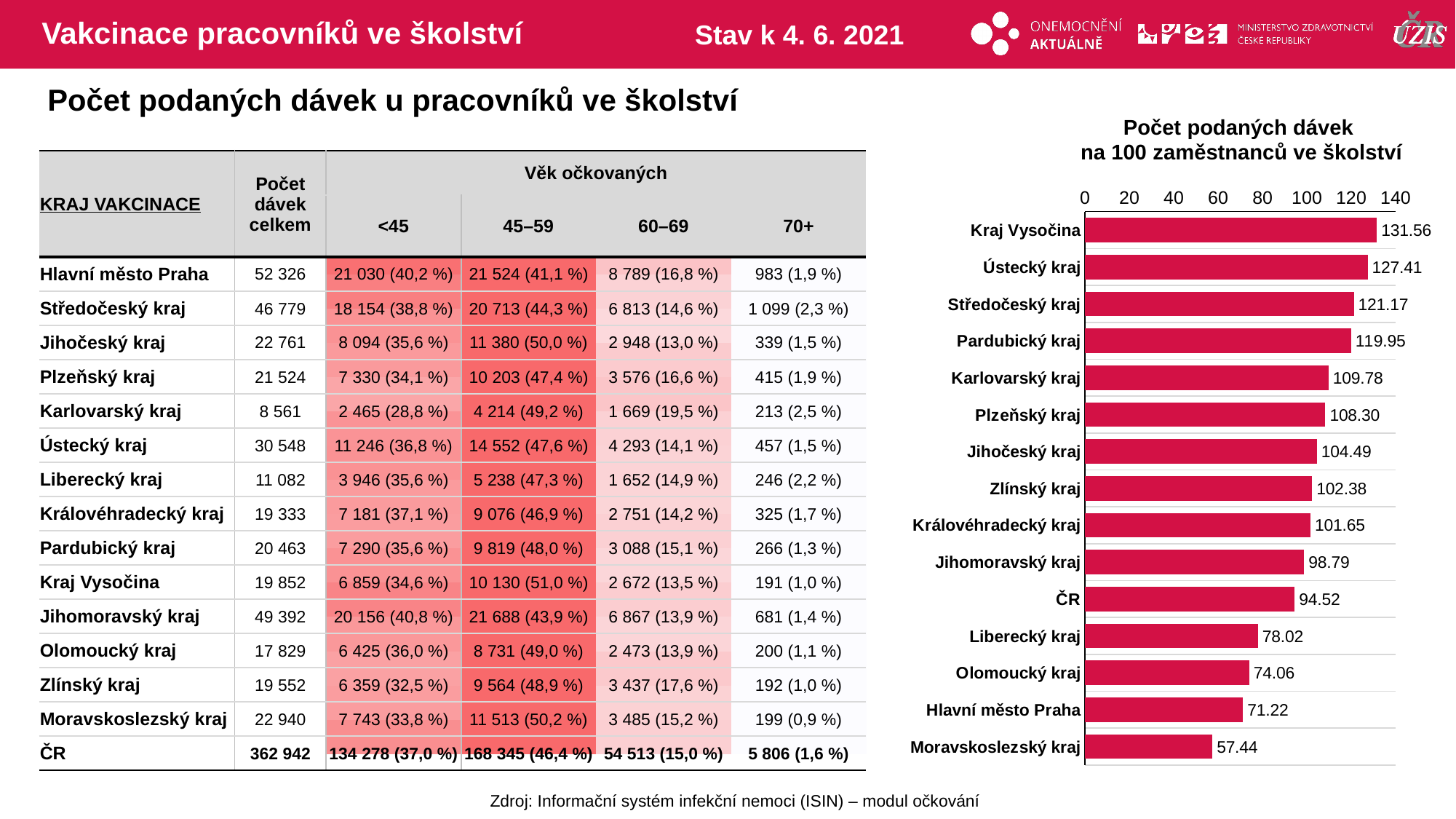

# Vakcinace pracovníků ve školství
Stav k 4. 6. 2021
Počet podaných dávek u pracovníků ve školství
Počet podaných dávek
na 100 zaměstnanců ve školství
| KRAJ VAKCINACE | Počet dávek celkem | Věk očkovaných |  |  |  |
| --- | --- | --- | --- | --- | --- |
|  |  | <45 | 45–59 | 60–69 | 70+ |
| Hlavní město Praha | 52 326 | 21 030 (40,2 %) | 21 524 (41,1 %) | 8 789 (16,8 %) | 983 (1,9 %) |
| Středočeský kraj | 46 779 | 18 154 (38,8 %) | 20 713 (44,3 %) | 6 813 (14,6 %) | 1 099 (2,3 %) |
| Jihočeský kraj | 22 761 | 8 094 (35,6 %) | 11 380 (50,0 %) | 2 948 (13,0 %) | 339 (1,5 %) |
| Plzeňský kraj | 21 524 | 7 330 (34,1 %) | 10 203 (47,4 %) | 3 576 (16,6 %) | 415 (1,9 %) |
| Karlovarský kraj | 8 561 | 2 465 (28,8 %) | 4 214 (49,2 %) | 1 669 (19,5 %) | 213 (2,5 %) |
| Ústecký kraj | 30 548 | 11 246 (36,8 %) | 14 552 (47,6 %) | 4 293 (14,1 %) | 457 (1,5 %) |
| Liberecký kraj | 11 082 | 3 946 (35,6 %) | 5 238 (47,3 %) | 1 652 (14,9 %) | 246 (2,2 %) |
| Královéhradecký kraj | 19 333 | 7 181 (37,1 %) | 9 076 (46,9 %) | 2 751 (14,2 %) | 325 (1,7 %) |
| Pardubický kraj | 20 463 | 7 290 (35,6 %) | 9 819 (48,0 %) | 3 088 (15,1 %) | 266 (1,3 %) |
| Kraj Vysočina | 19 852 | 6 859 (34,6 %) | 10 130 (51,0 %) | 2 672 (13,5 %) | 191 (1,0 %) |
| Jihomoravský kraj | 49 392 | 20 156 (40,8 %) | 21 688 (43,9 %) | 6 867 (13,9 %) | 681 (1,4 %) |
| Olomoucký kraj | 17 829 | 6 425 (36,0 %) | 8 731 (49,0 %) | 2 473 (13,9 %) | 200 (1,1 %) |
| Zlínský kraj | 19 552 | 6 359 (32,5 %) | 9 564 (48,9 %) | 3 437 (17,6 %) | 192 (1,0 %) |
| Moravskoslezský kraj | 22 940 | 7 743 (33,8 %) | 11 513 (50,2 %) | 3 485 (15,2 %) | 199 (0,9 %) |
| ČR | 362 942 | 134 278 (37,0 %) | 168 345 (46,4 %) | 54 513 (15,0 %) | 5 806 (1,6 %) |

### Chart

| Category | davky/prac |
|---|---|
| Kraj Vysočina | 131.559099 |
| Ústecký kraj | 127.408843 |
| Středočeský kraj | 121.167598 |
| Pardubický kraj | 119.945392 |
| Karlovarský kraj | 109.776905 |
| Plzeňský kraj | 108.302096 |
| Jihočeský kraj | 104.488162 |
| Zlínský kraj | 102.384902 |
| Královéhradecký kraj | 101.652451 |
| Jihomoravský kraj | 98.7912649 |
| ČR | 94.5199004 |
| Liberecký kraj | 78.0152696 |
| Olomoucký kraj | 74.0625357 |
| Hlavní město Praha | 71.2208904 |
| Moravskoslezský kraj | 57.4417339 |
|  |  |  |  |
| --- | --- | --- | --- |
|  |  |  |  |
|  |  |  |  |
|  |  |  |  |
|  |  |  |  |
|  |  |  |  |
|  |  |  |  |
|  |  |  |  |
|  |  |  |  |
|  |  |  |  |
|  |  |  |  |
|  |  |  |  |
|  |  |  |  |
|  |  |  |  |
|  |  |  |  |
Zdroj: Informační systém infekční nemoci (ISIN) – modul očkování